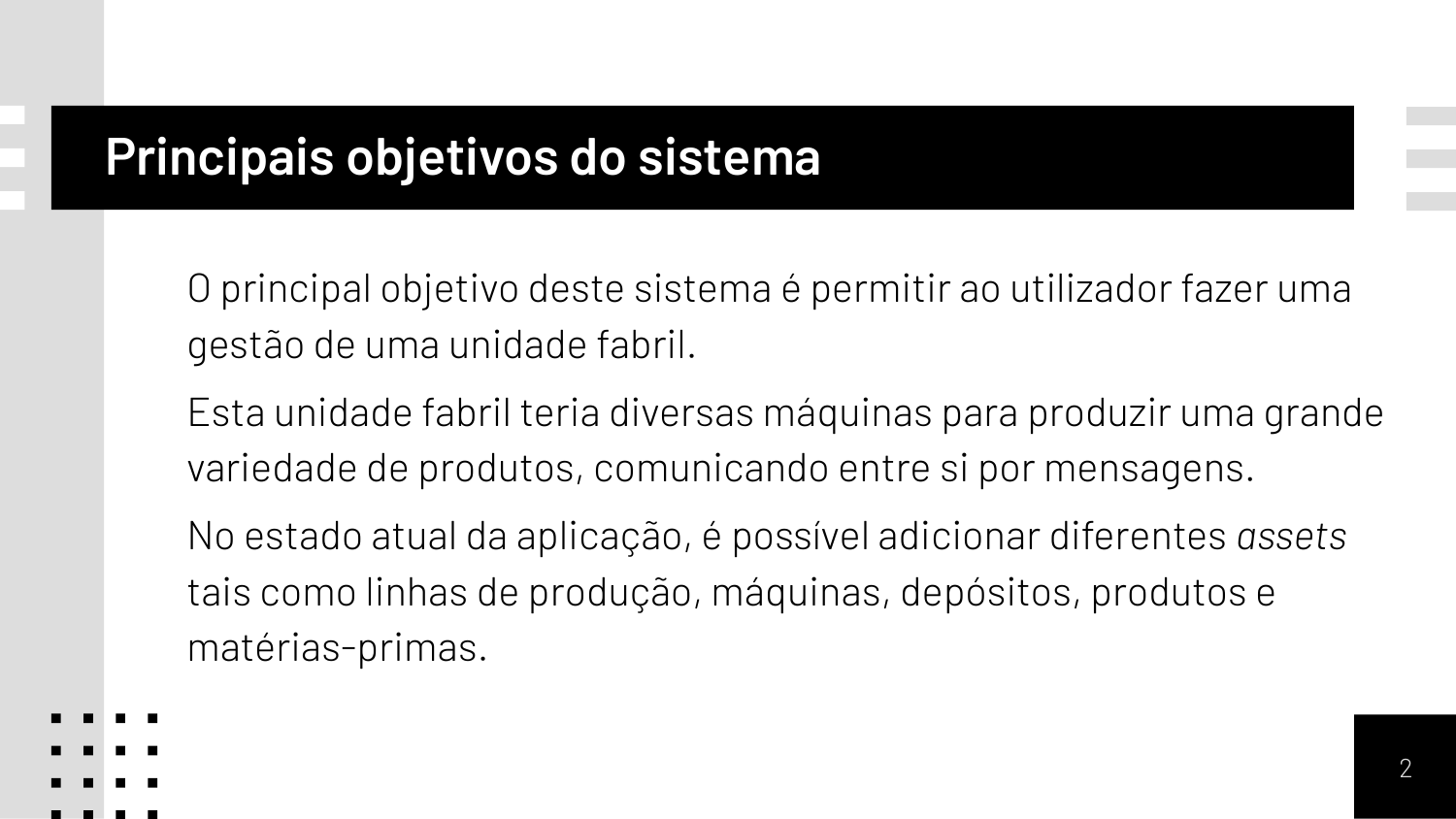

# Principais objetivos do sistema
O principal objetivo deste sistema é permitir ao utilizador fazer uma gestão de uma unidade fabril.
Esta unidade fabril teria diversas máquinas para produzir uma grande variedade de produtos, comunicando entre si por mensagens.
No estado atual da aplicação, é possível adicionar diferentes assets tais como linhas de produção, máquinas, depósitos, produtos e matérias-primas.
2